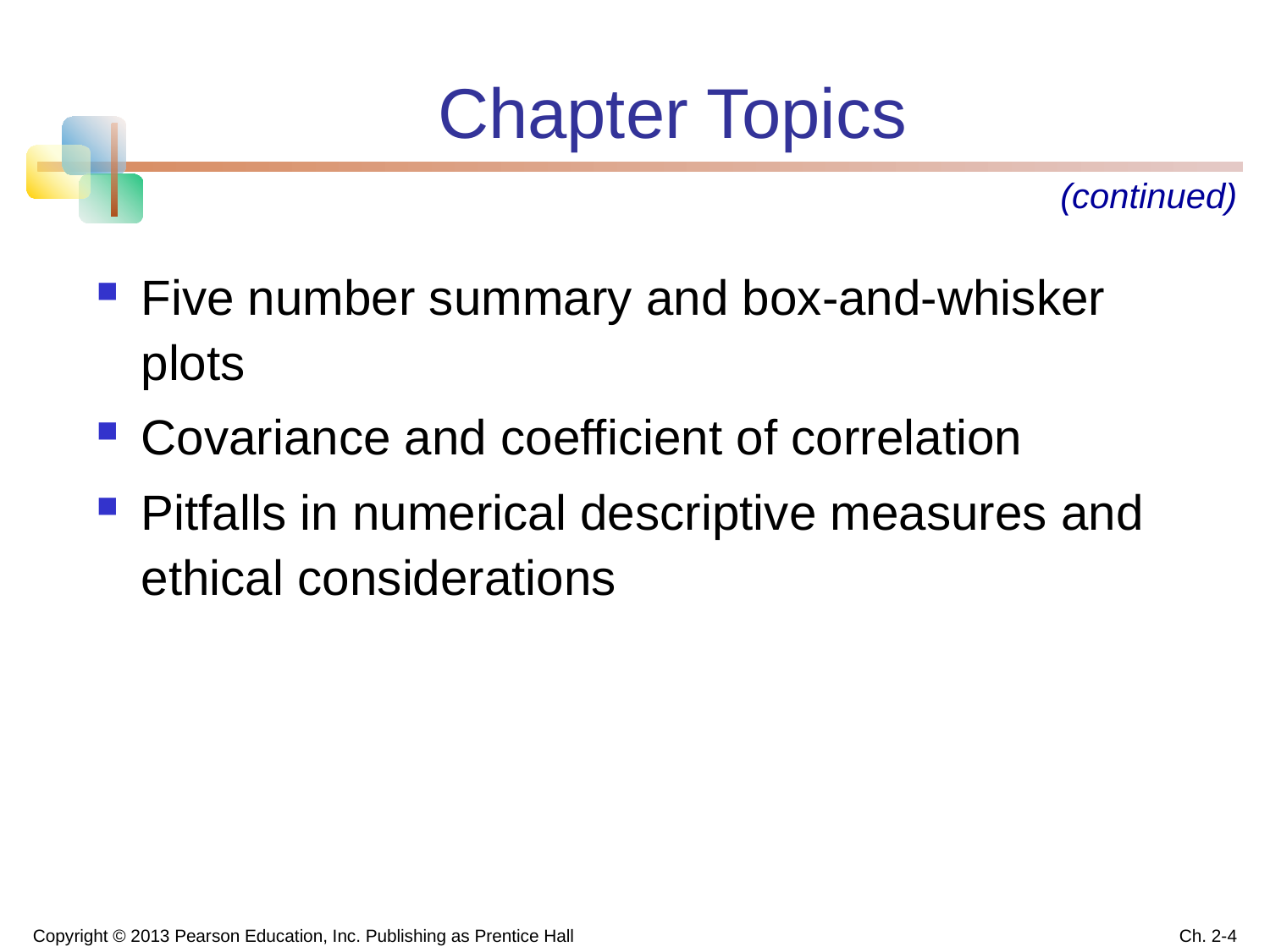

# Chapter Topics
(continued)
Five number summary and box-and-whisker plots
Covariance and coefficient of correlation
Pitfalls in numerical descriptive measures and ethical considerations
Copyright © 2013 Pearson Education, Inc. Publishing as Prentice Hall
Ch. 2-4